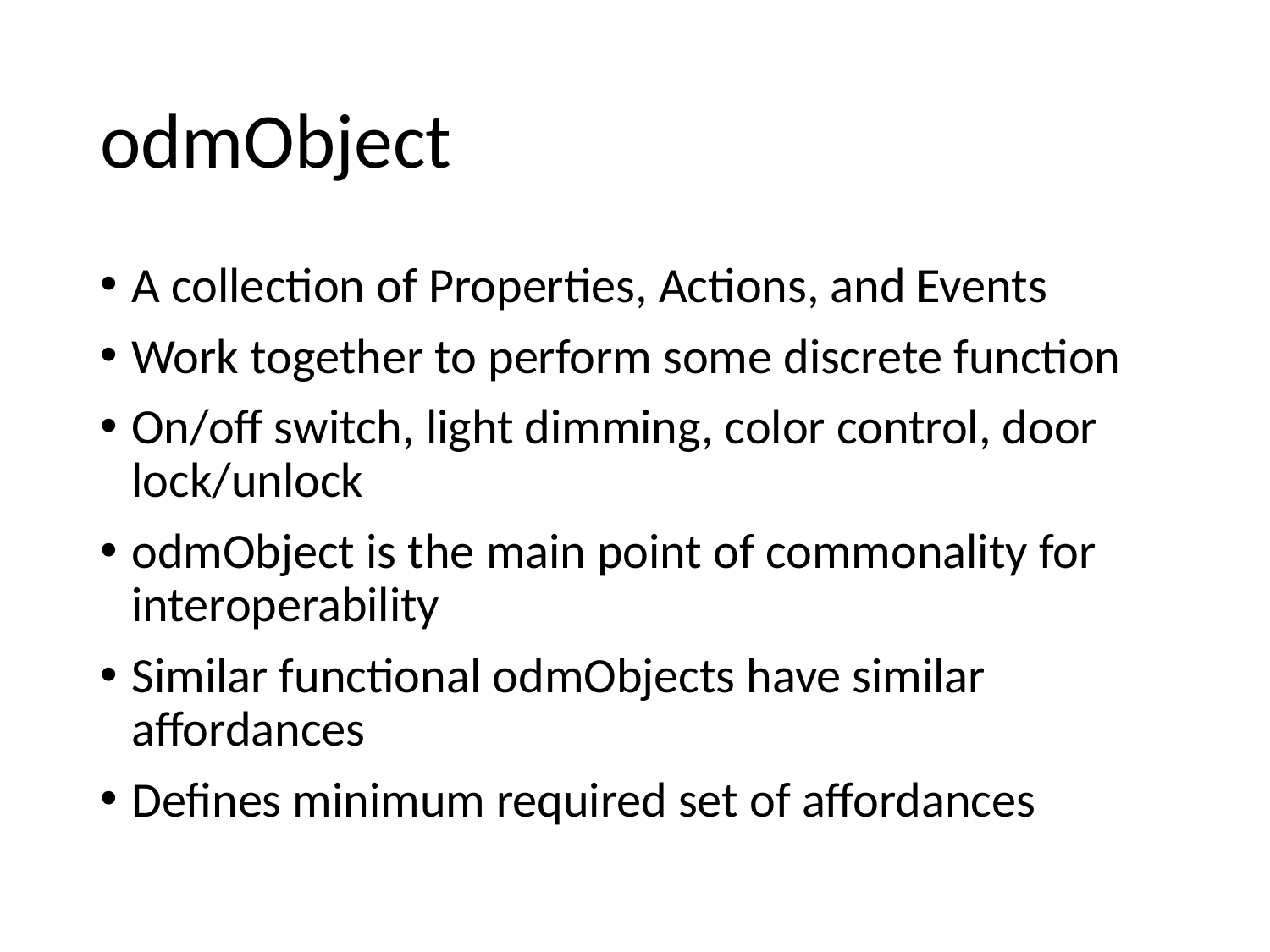

# odmObject
A collection of Properties, Actions, and Events
Work together to perform some discrete function
On/off switch, light dimming, color control, door lock/unlock
odmObject is the main point of commonality for interoperability
Similar functional odmObjects have similar affordances
Defines minimum required set of affordances